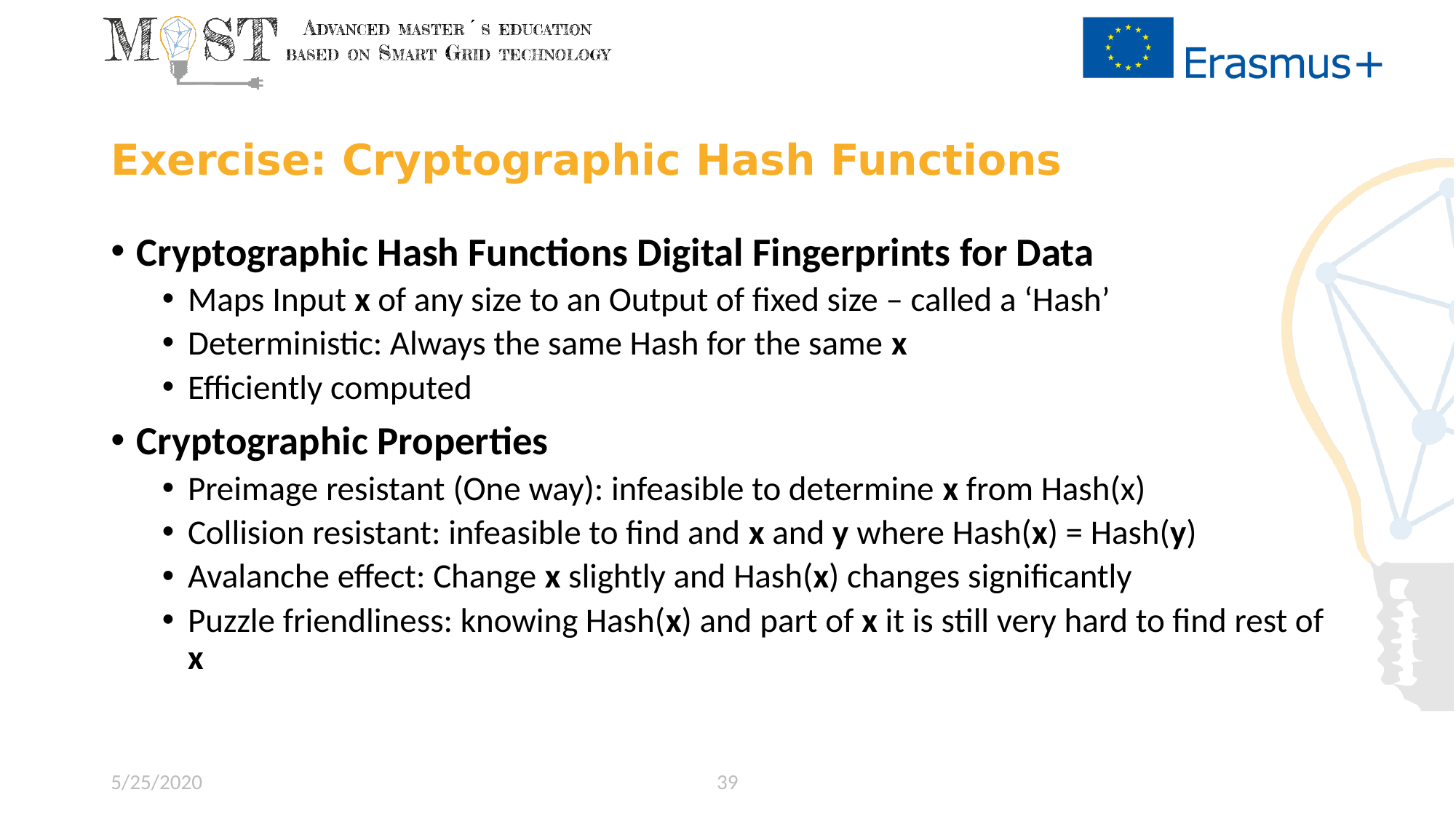

# Exercise: Cryptographic Hash Functions
Cryptographic Hash Functions Digital Fingerprints for Data
Maps Input x of any size to an Output of fixed size – called a ‘Hash’
Deterministic: Always the same Hash for the same x
Efficiently computed
Cryptographic Properties
Preimage resistant (One way): infeasible to determine x from Hash(x)
Collision resistant: infeasible to find and x and y where Hash(x) = Hash(y)
Avalanche effect: Change x slightly and Hash(x) changes significantly
Puzzle friendliness: knowing Hash(x) and part of x it is still very hard to find rest of x

39
5/25/2020